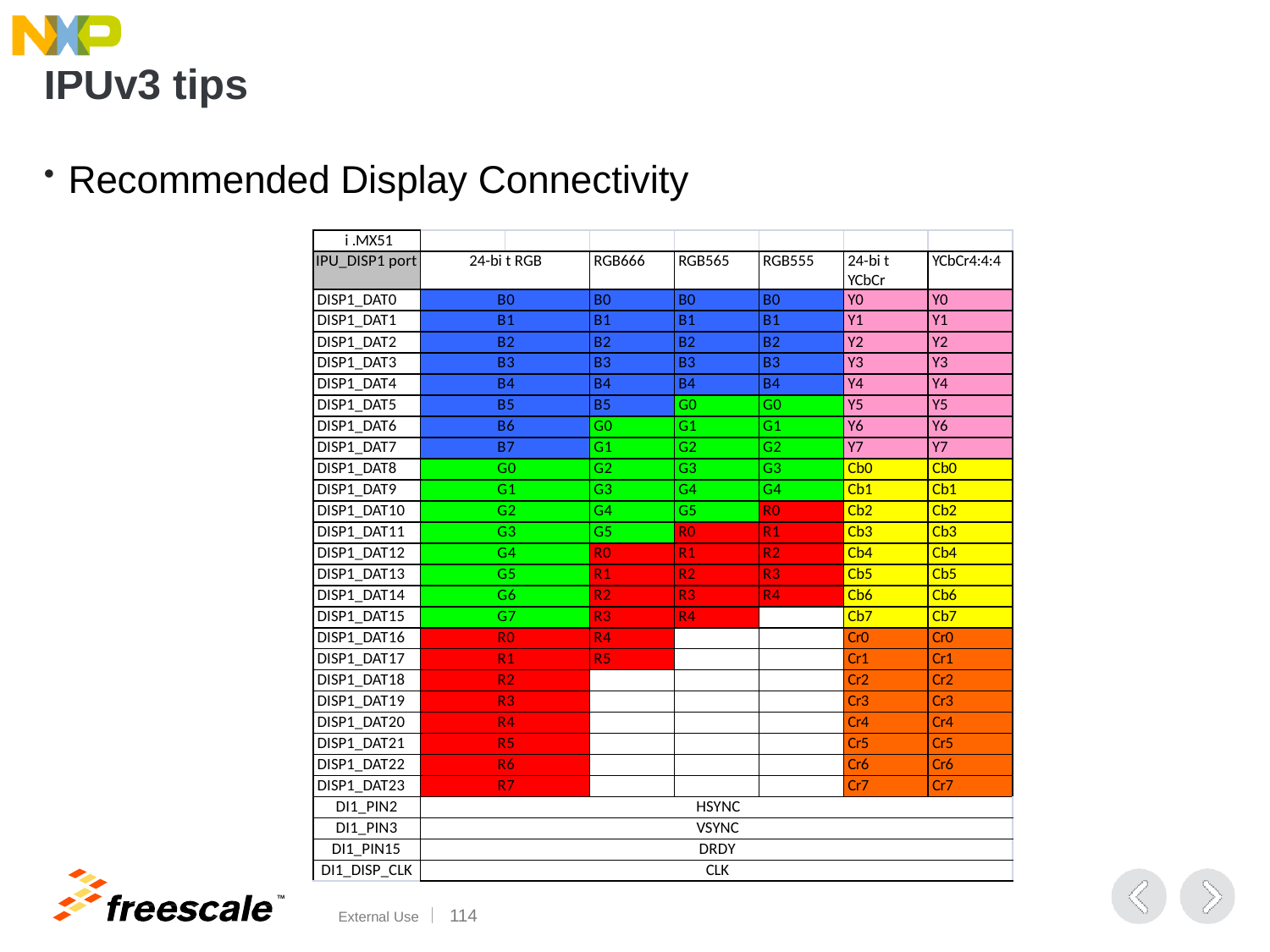

# IPUv3 tips
Recommended Display Connectivity
| i .MX51 |  |  |  |  |  |  |  |
| --- | --- | --- | --- | --- | --- | --- | --- |
| IPU\_DISP1 port | 24-bi t RGB |  | RGB666 | RGB565 | RGB555 | 24-bi t YCbCr | YCbCr4:4:4 |
| DISP1\_DAT0 | B0 |  | B0 | B0 | B0 | Y0 | Y0 |
| DISP1\_DAT1 | B1 |  | B1 | B1 | B1 | Y1 | Y1 |
| DISP1\_DAT2 | B2 |  | B2 | B2 | B2 | Y2 | Y2 |
| DISP1\_DAT3 | B3 |  | B3 | B3 | B3 | Y3 | Y3 |
| DISP1\_DAT4 | B4 |  | B4 | B4 | B4 | Y4 | Y4 |
| DISP1\_DAT5 | B5 |  | B5 | G0 | G0 | Y5 | Y5 |
| DISP1\_DAT6 | B6 |  | G0 | G1 | G1 | Y6 | Y6 |
| DISP1\_DAT7 | B7 |  | G1 | G2 | G2 | Y7 | Y7 |
| DISP1\_DAT8 | G0 |  | G2 | G3 | G3 | Cb0 | Cb0 |
| DISP1\_DAT9 | G1 |  | G3 | G4 | G4 | Cb1 | Cb1 |
| DISP1\_DAT10 | G2 |  | G4 | G5 | R0 | Cb2 | Cb2 |
| DISP1\_DAT11 | G3 |  | G5 | R0 | R1 | Cb3 | Cb3 |
| DISP1\_DAT12 | G4 |  | R0 | R1 | R2 | Cb4 | Cb4 |
| DISP1\_DAT13 | G5 |  | R1 | R2 | R3 | Cb5 | Cb5 |
| DISP1\_DAT14 | G6 |  | R2 | R3 | R4 | Cb6 | Cb6 |
| DISP1\_DAT15 | G7 |  | R3 | R4 |  | Cb7 | Cb7 |
| DISP1\_DAT16 | R0 |  | R4 |  |  | Cr0 | Cr0 |
| DISP1\_DAT17 | R1 |  | R5 |  |  | Cr1 | Cr1 |
| DISP1\_DAT18 | R2 |  |  |  |  | Cr2 | Cr2 |
| DISP1\_DAT19 | R3 |  |  |  |  | Cr3 | Cr3 |
| DISP1\_DAT20 | R4 |  |  |  |  | Cr4 | Cr4 |
| DISP1\_DAT21 | R5 |  |  |  |  | Cr5 | Cr5 |
| DISP1\_DAT22 | R6 |  |  |  |  | Cr6 | Cr6 |
| DISP1\_DAT23 | R7 |  |  |  |  | Cr7 | Cr7 |
| DI1\_PIN2 | HSYNC |  |  |  |  |  |  |
| DI1\_PIN3 | VSYNC |  |  |  |  |  |  |
| DI1\_PIN15 | DRDY |  |  |  |  |  |  |
| DI1\_DISP\_CLK | CLK |  |  |  |  |  |  |

TM
External Use	114